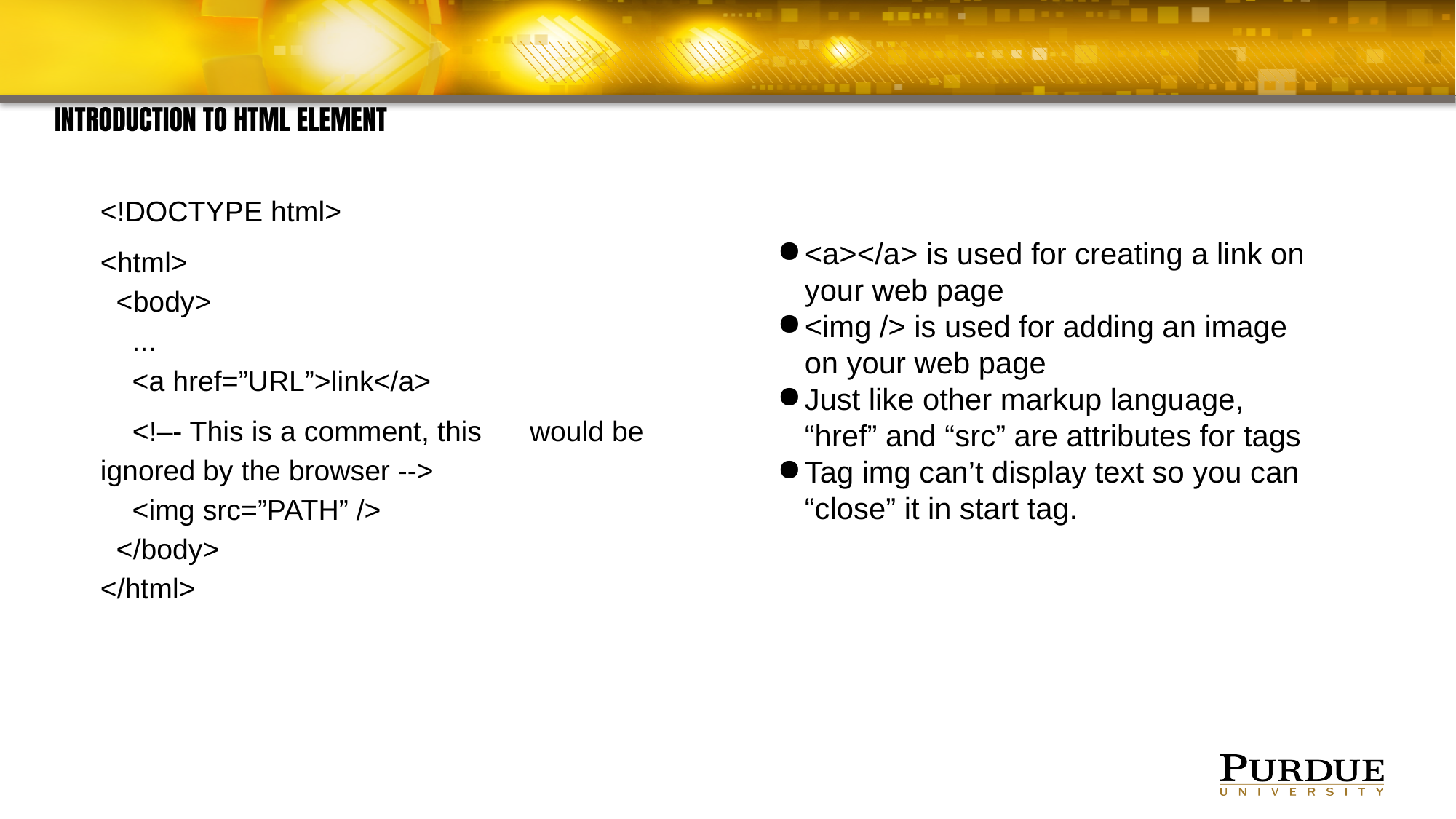

#
Introduction to html element
<!DOCTYPE html>
<html>
  <body>
    ...
    <a href=”URL”>link</a>
    <!–- This is a comment, this      would be ignored by the browser -->
    <img src=”PATH” />
  </body>
</html>
<a></a> is used for creating a link on your web page
<img /> is used for adding an image on your web page
Just like other markup language, “href” and “src” are attributes for tags
Tag img can’t display text so you can “close” it in start tag.